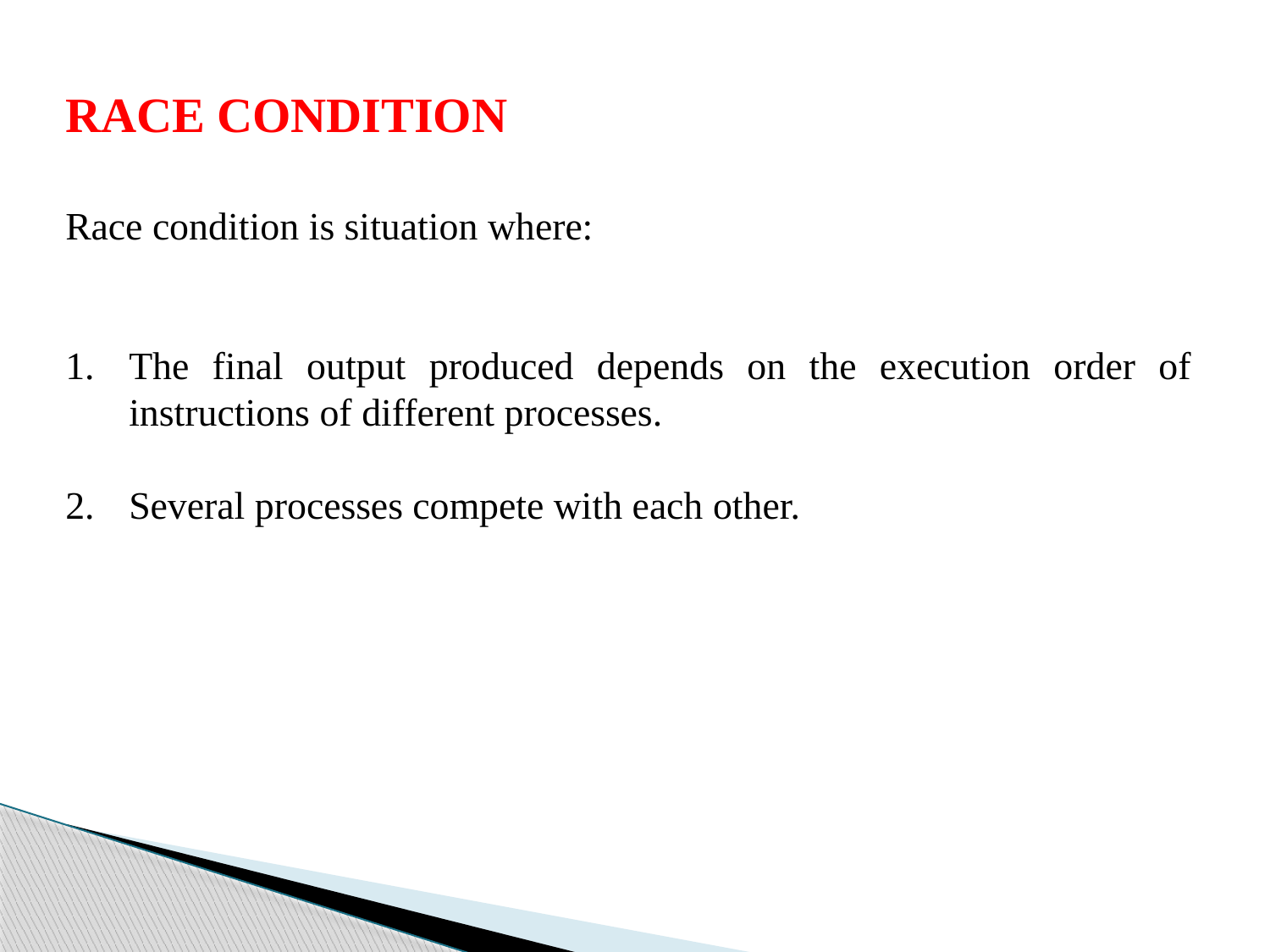

RACE CONDITION

Race condition is situation where:

The final output produced depends on the execution order of  instructions of different processes.

Several processes compete with each other.